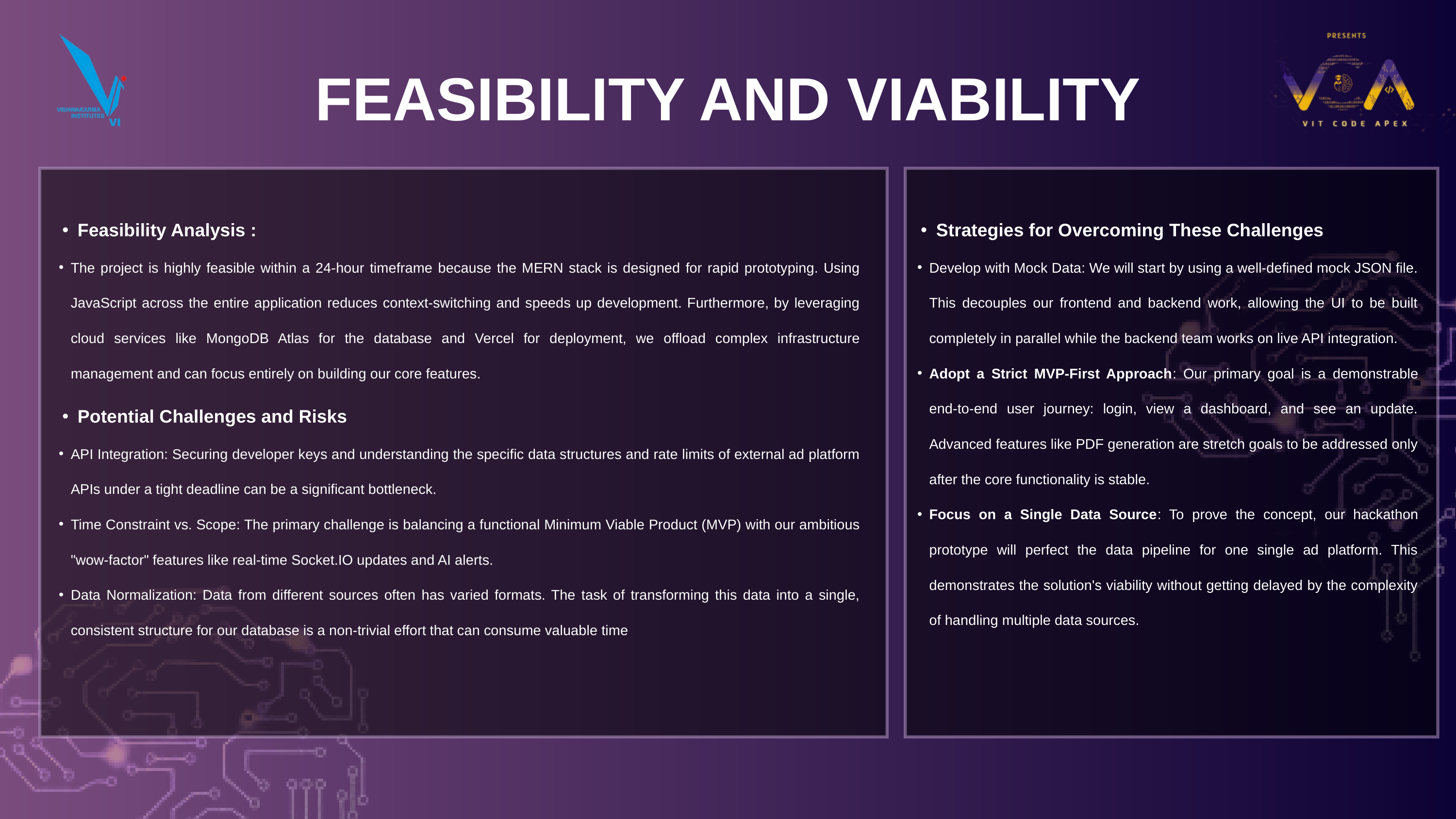

FEASIBILITY AND VIABILITY

Feasibility Analysis :
The project is highly feasible within a 24-hour timeframe because the MERN stack is designed for rapid prototyping. Using JavaScript across the entire application reduces context-switching and speeds up development. Furthermore, by leveraging cloud services like MongoDB Atlas for the database and Vercel for deployment, we offload complex infrastructure management and can focus entirely on building our core features.
Potential Challenges and Risks
API Integration: Securing developer keys and understanding the specific data structures and rate limits of external ad platform APIs under a tight deadline can be a significant bottleneck.
Time Constraint vs. Scope: The primary challenge is balancing a functional Minimum Viable Product (MVP) with our ambitious "wow-factor" features like real-time Socket.IO updates and AI alerts.
Data Normalization: Data from different sources often has varied formats. The task of transforming this data into a single, consistent structure for our database is a non-trivial effort that can consume valuable time

Strategies for Overcoming These Challenges
Develop with Mock Data: We will start by using a well-defined mock JSON file. This decouples our frontend and backend work, allowing the UI to be built completely in parallel while the backend team works on live API integration.
Adopt a Strict MVP-First Approach: Our primary goal is a demonstrable end-to-end user journey: login, view a dashboard, and see an update. Advanced features like PDF generation are stretch goals to be addressed only after the core functionality is stable.
Focus on a Single Data Source: To prove the concept, our hackathon prototype will perfect the data pipeline for one single ad platform. This demonstrates the solution's viability without getting delayed by the complexity of handling multiple data sources.